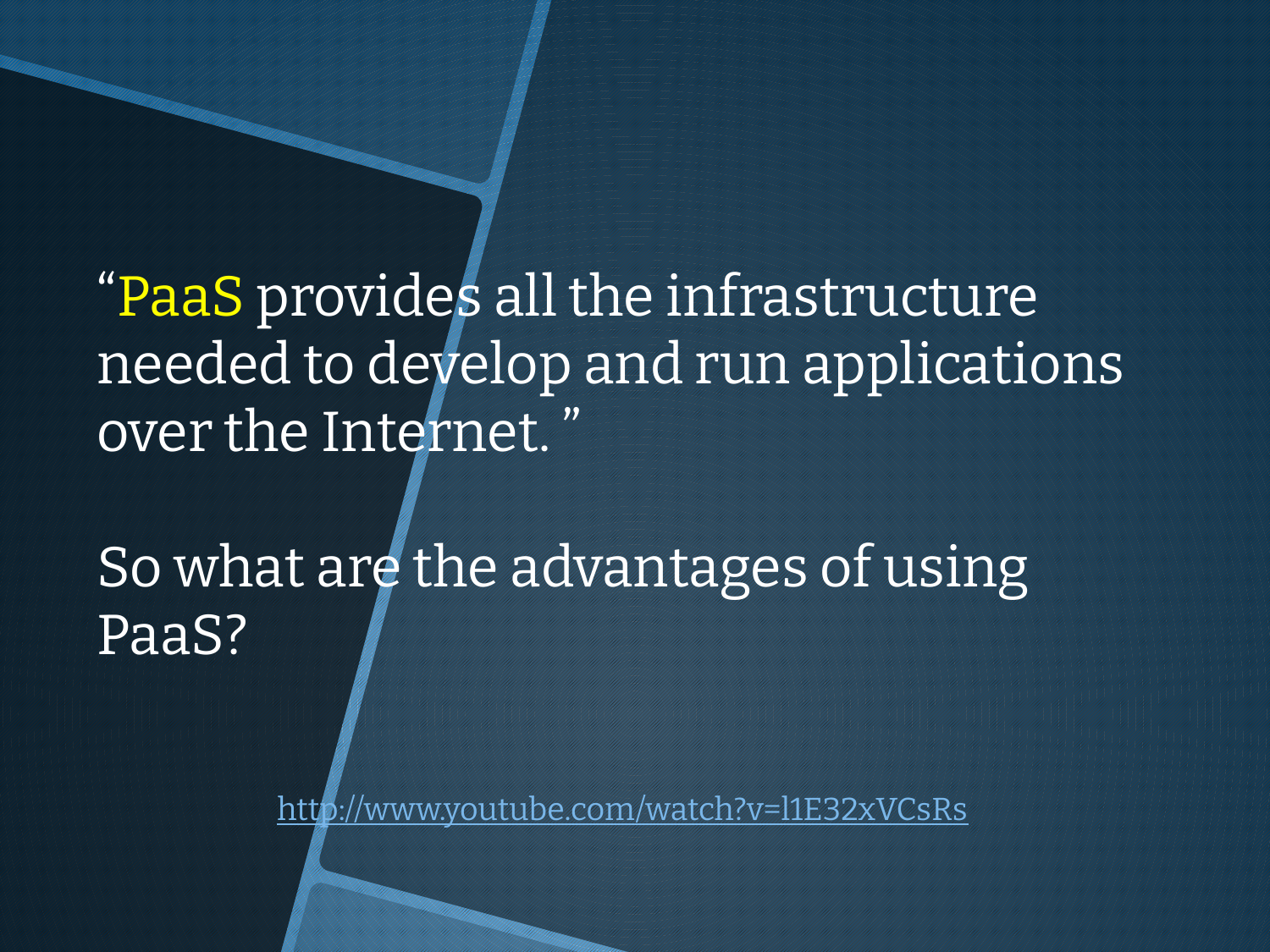

“PaaS provides all the infrastructure needed to develop and run applications over the Internet. ”

So what are the advantages of using PaaS?
http://www.youtube.com/watch?v=l1E32xVCsRs